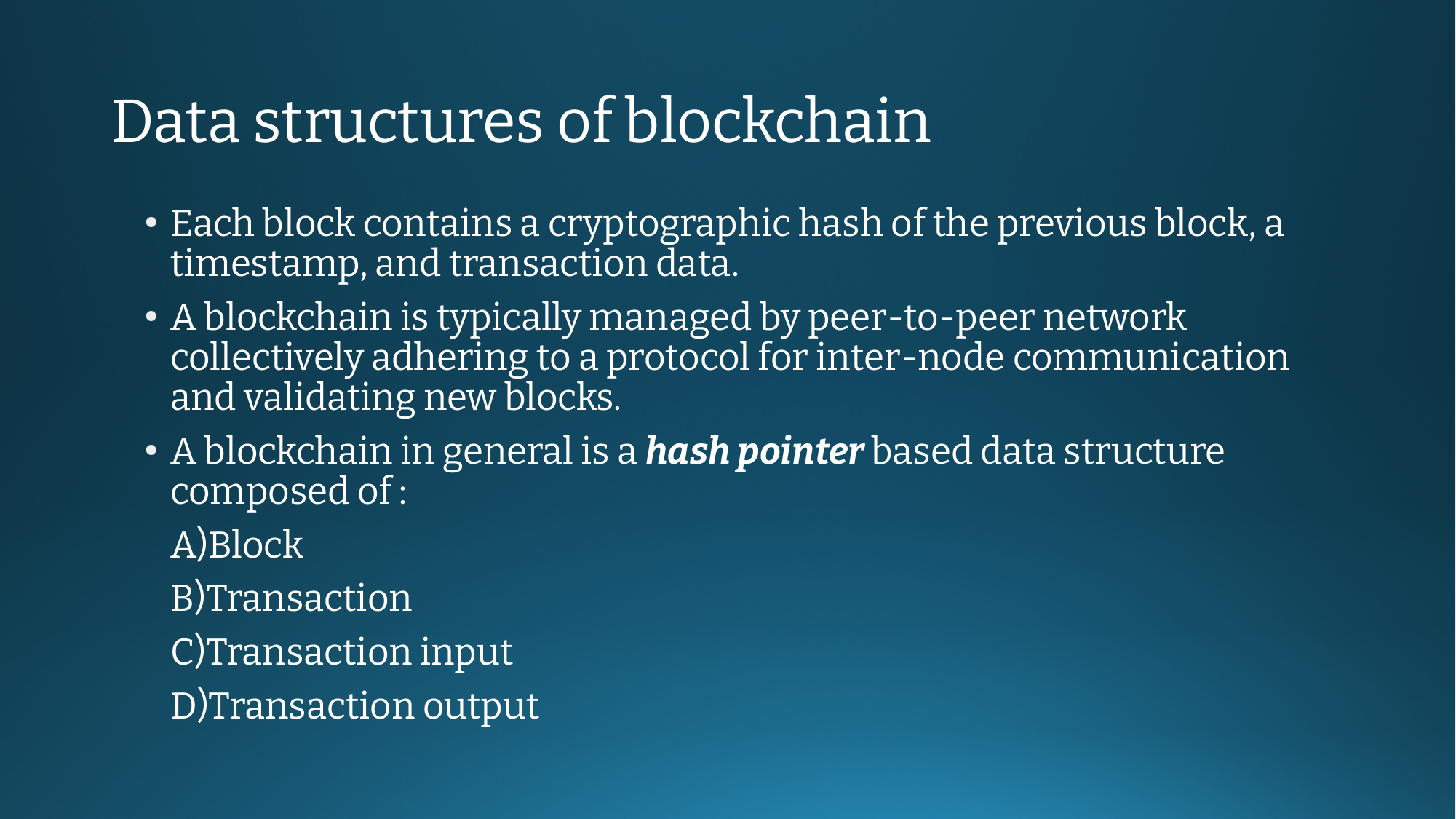

# Data structures of blockchain
Each block contains a cryptographic hash of the previous block, a timestamp, and transaction data.
A blockchain is typically managed by peer-to-peer network collectively adhering to a protocol for inter-node communication and validating new blocks.
A blockchain in general is a hash pointer based data structure composed of :
		A)Block
		B)Transaction
		C)Transaction input
		D)Transaction output